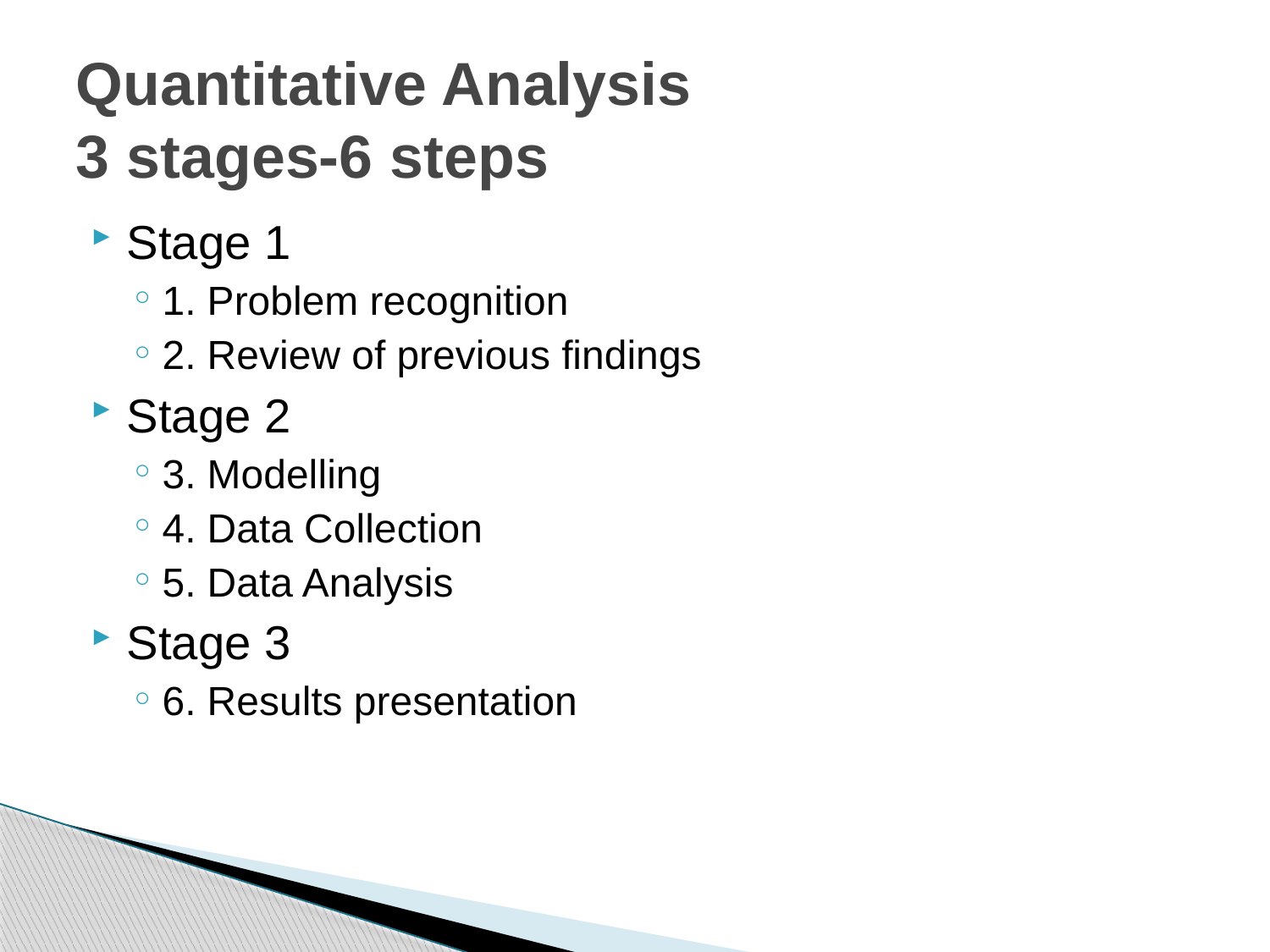

# Quantitative Analysis 3 stages-6 steps
Stage 1
1. Problem recognition
2. Review of previous findings
Stage 2
3. Modelling
4. Data Collection
5. Data Analysis
Stage 3
6. Results presentation